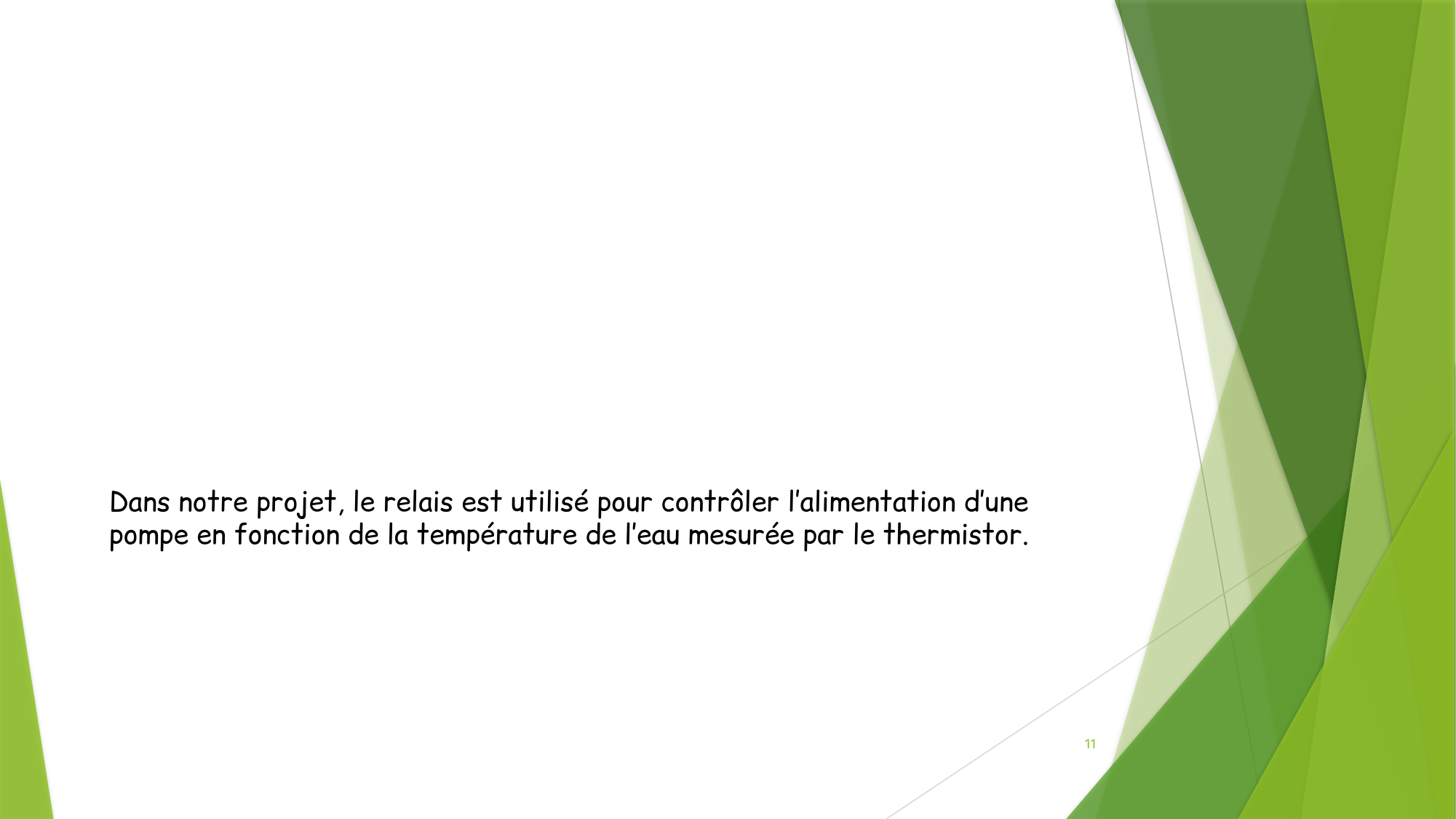

# Dans notre projet, le relais est utilisé pour contrôler l’alimentation d’une pompe en fonction de la température de l’eau mesurée par le thermistor.
11